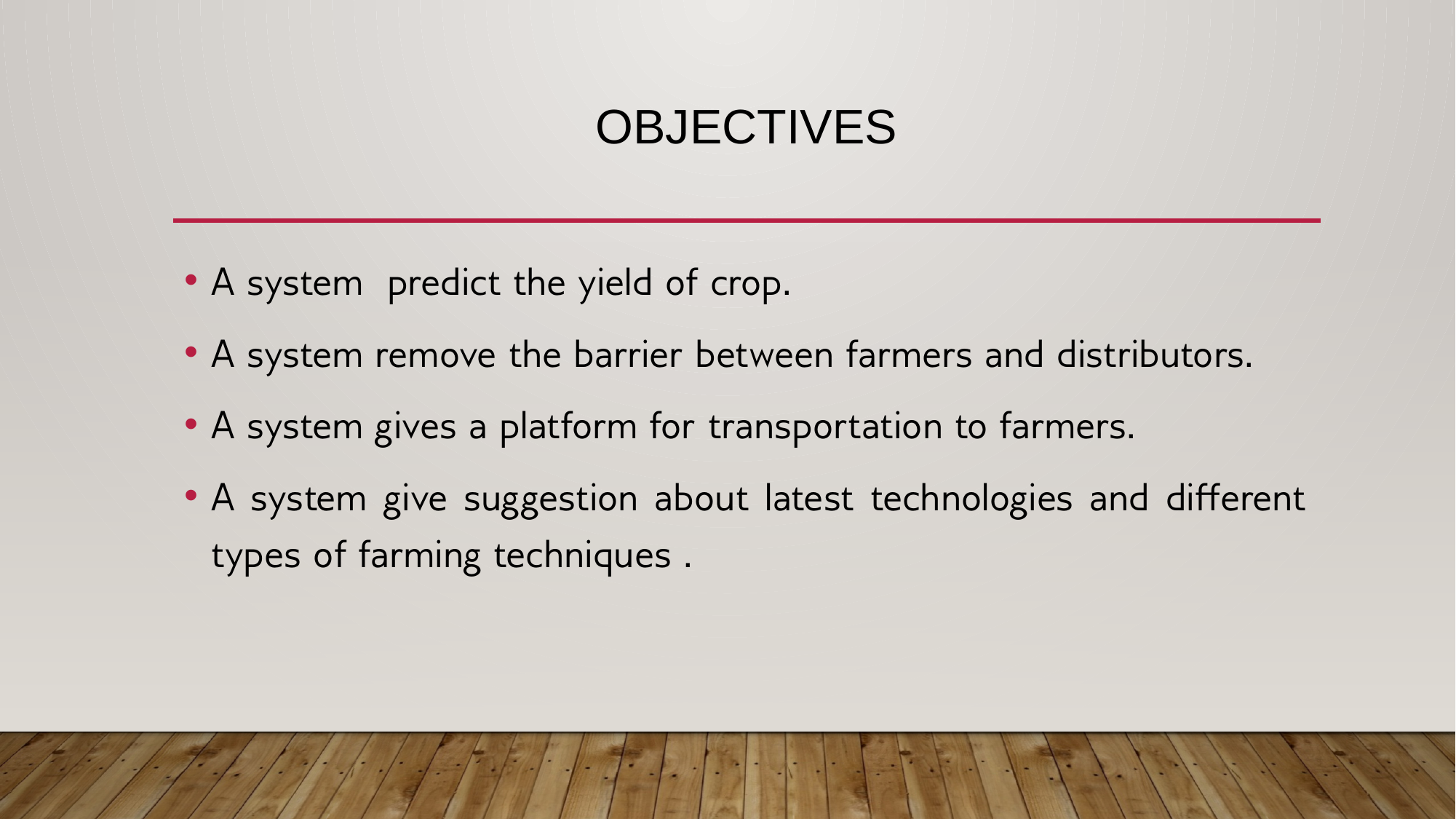

# Objectives
A system  predict the yield of crop.
A system remove the barrier between farmers and distributors.
A system gives a platform for transportation to farmers.
A system give suggestion about latest technologies and different types of farming techniques .